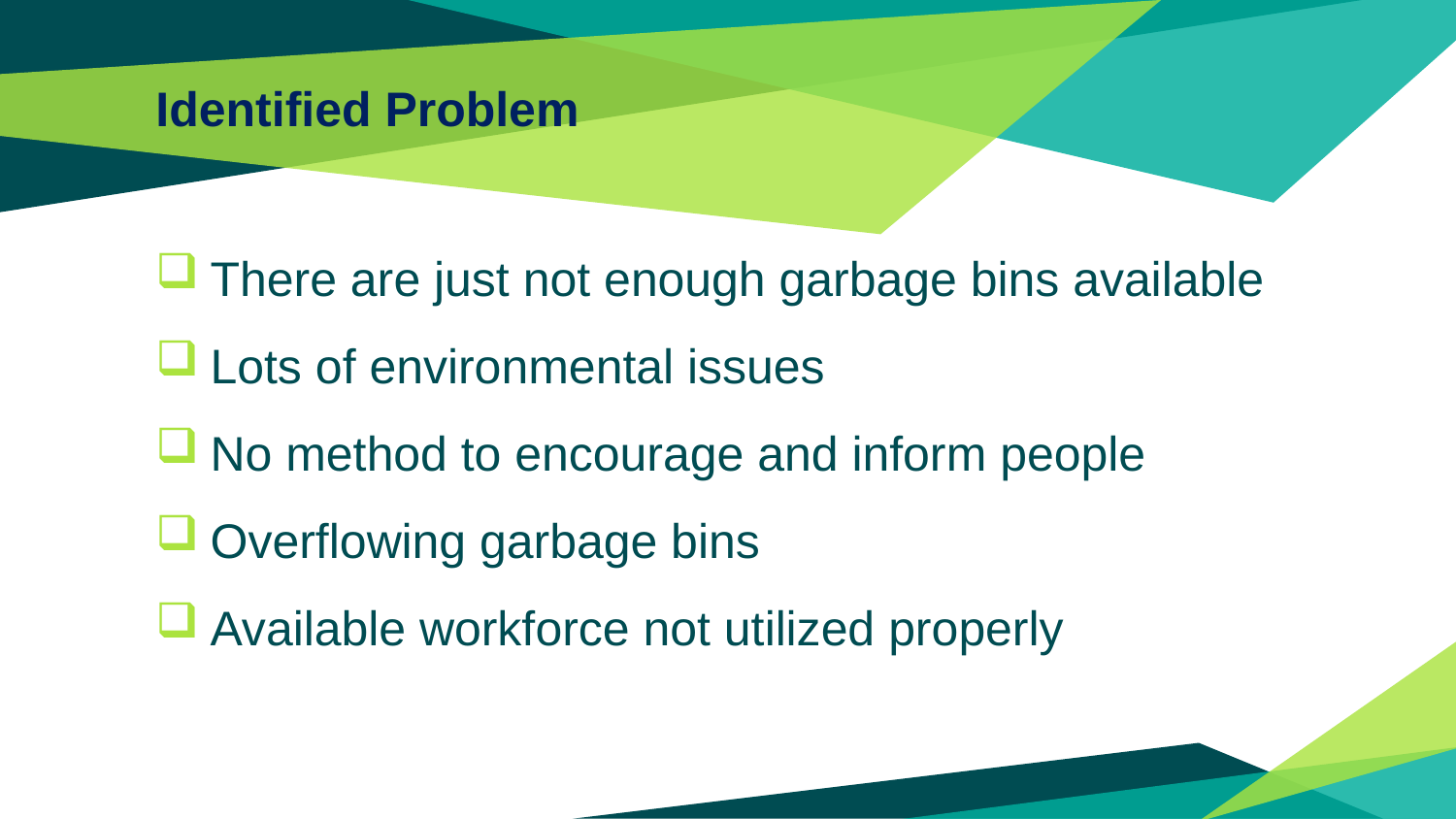

# Identified Problem
There are just not enough garbage bins available
Lots of environmental issues
No method to encourage and inform people
Overflowing garbage bins
Available workforce not utilized properly